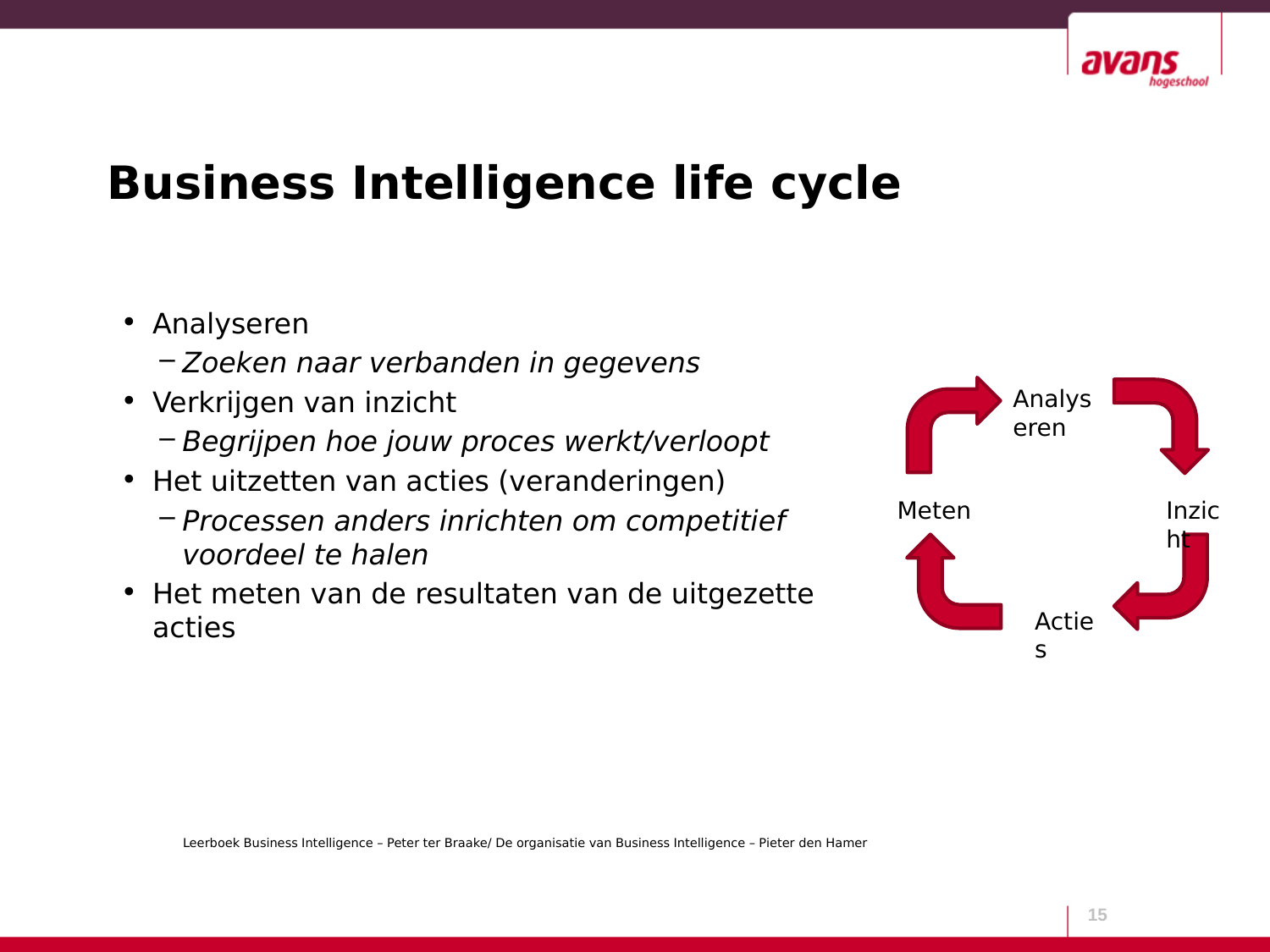

# Business Intelligence life cycle
Analyseren
Zoeken naar verbanden in gegevens
Verkrijgen van inzicht
Begrijpen hoe jouw proces werkt/verloopt
Het uitzetten van acties (veranderingen)
Processen anders inrichten om competitief voordeel te halen
Het meten van de resultaten van de uitgezette acties

Analyseren

Meten
Inzicht

Acties
15